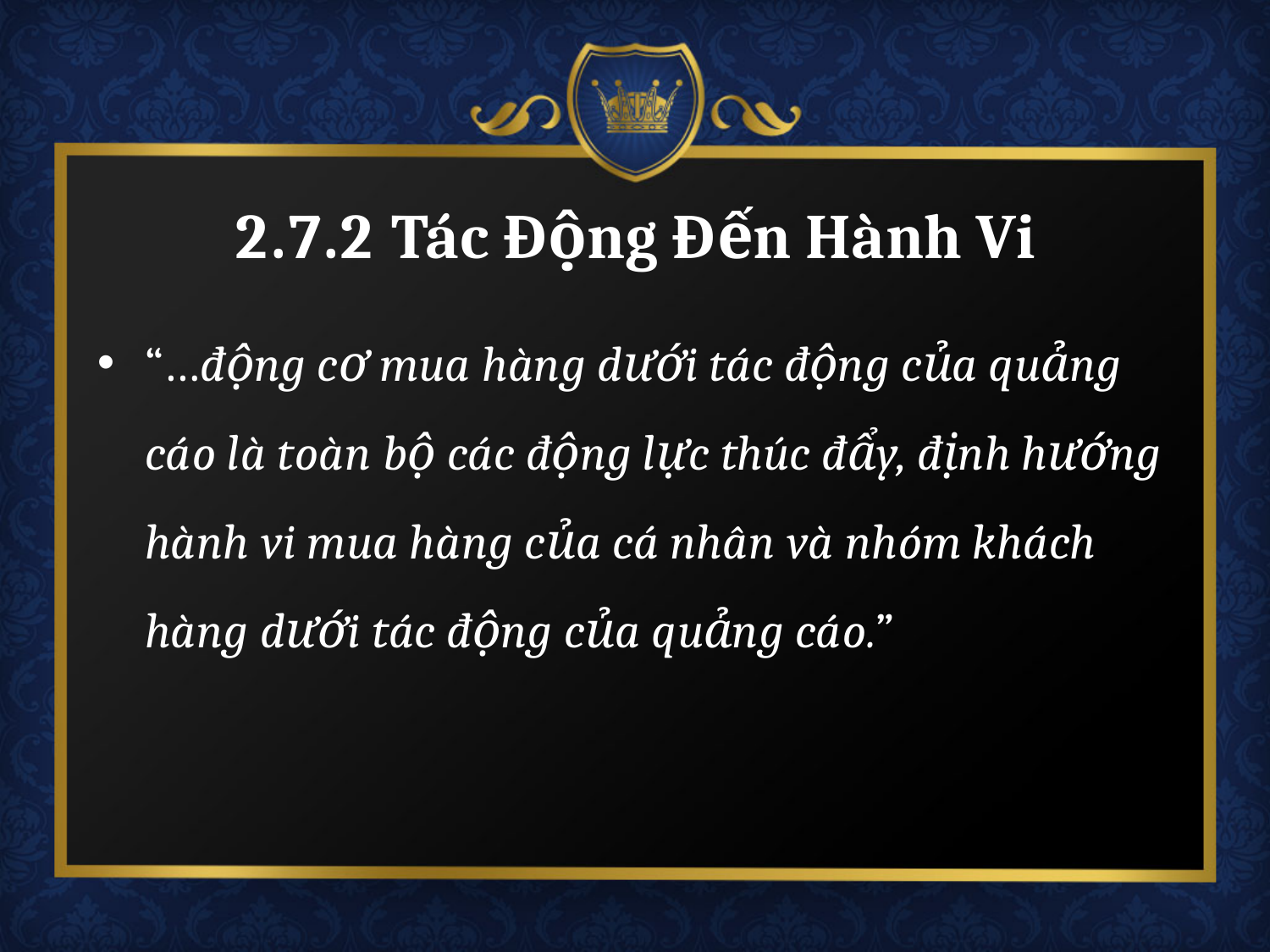

# 2.7.2 Tác Động Đến Hành Vi
“…động cơ mua hàng dưới tác động của quảng cáo là toàn bộ các động lực thúc đẩy, định hướng hành vi mua hàng của cá nhân và nhóm khách hàng dưới tác động của quảng cáo.”